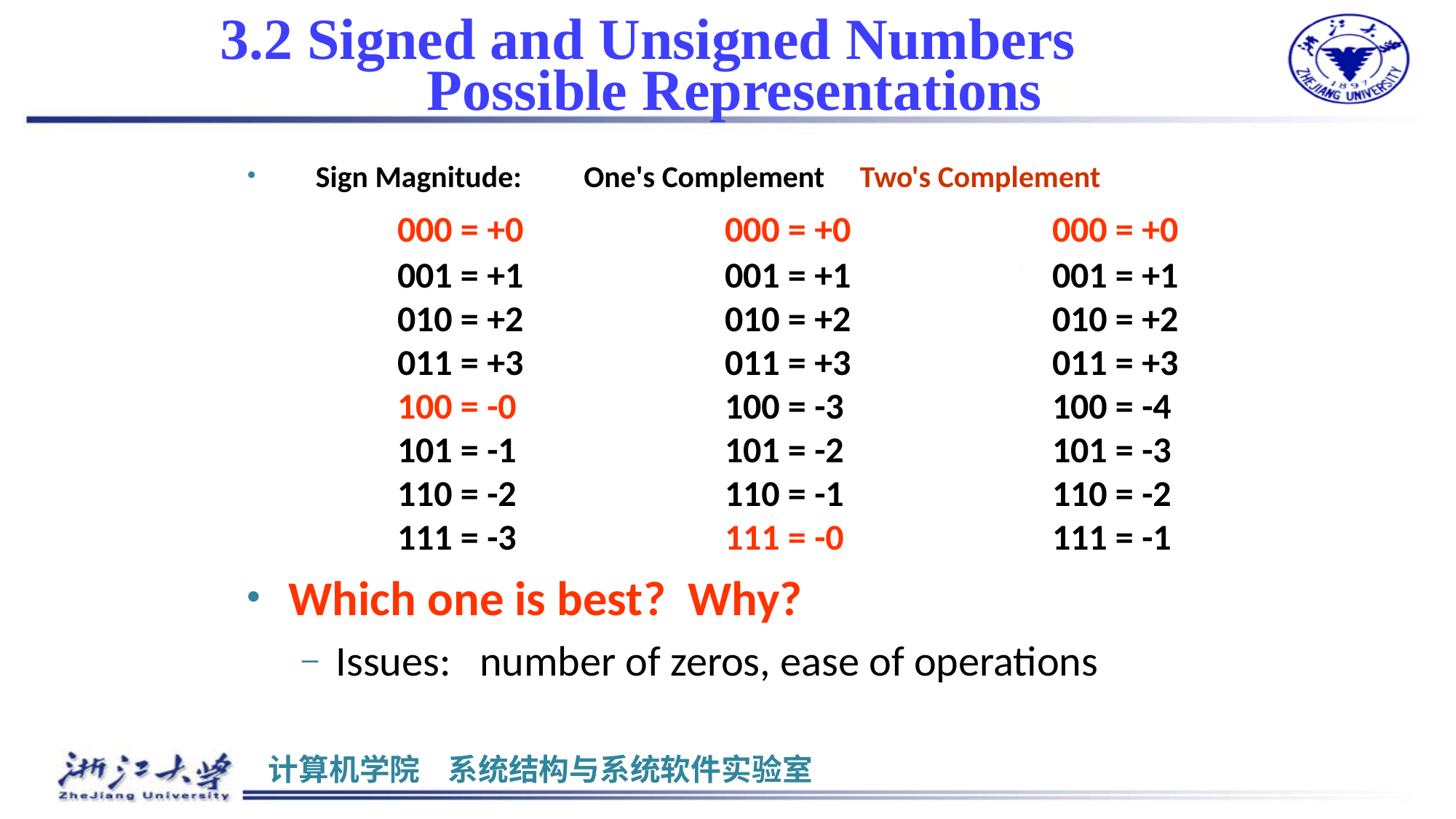

# 3.2 Signed and Unsigned Numbers Possible Representations

    Sign Magnitude:         One's Complement     Two's Complement
	000 = +0		000 = +0		000 = +0
	001 = +1		001 = +1		001 = +1
	010 = +2		010 = +2		010 = +2
	011 = +3		011 = +3		011 = +3
	100 = -0		100 = -3		100 = -4
	101 = -1		101 = -2		101 = -3
	110 = -2		110 = -1		110 = -2
	111 = -3		111 = -0		111 = -1
Which one is best?  Why?
Issues:   number of zeros, ease of operations